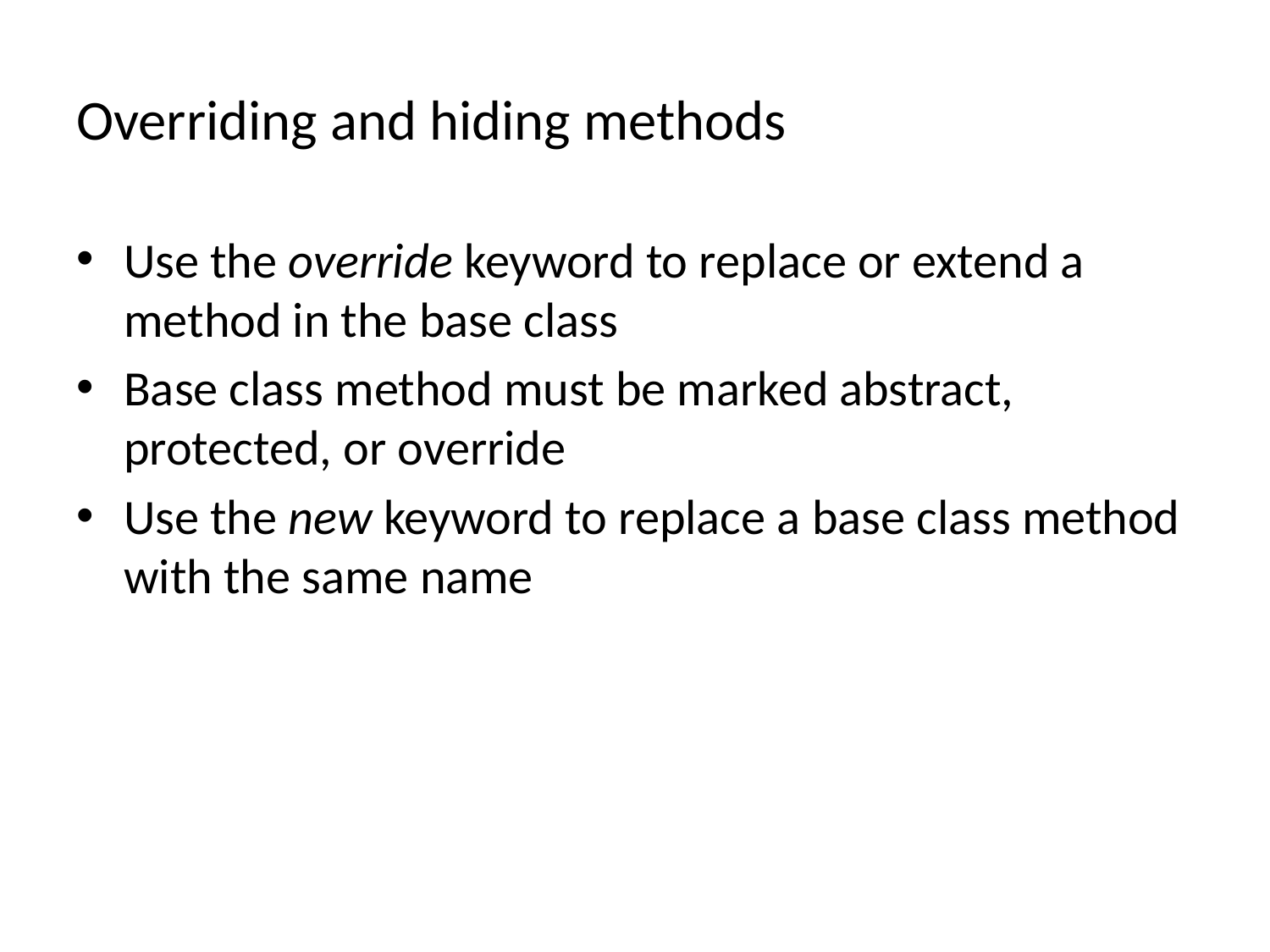

# Overriding and hiding methods
Use the override keyword to replace or extend a method in the base class
Base class method must be marked abstract, protected, or override
Use the new keyword to replace a base class method with the same name